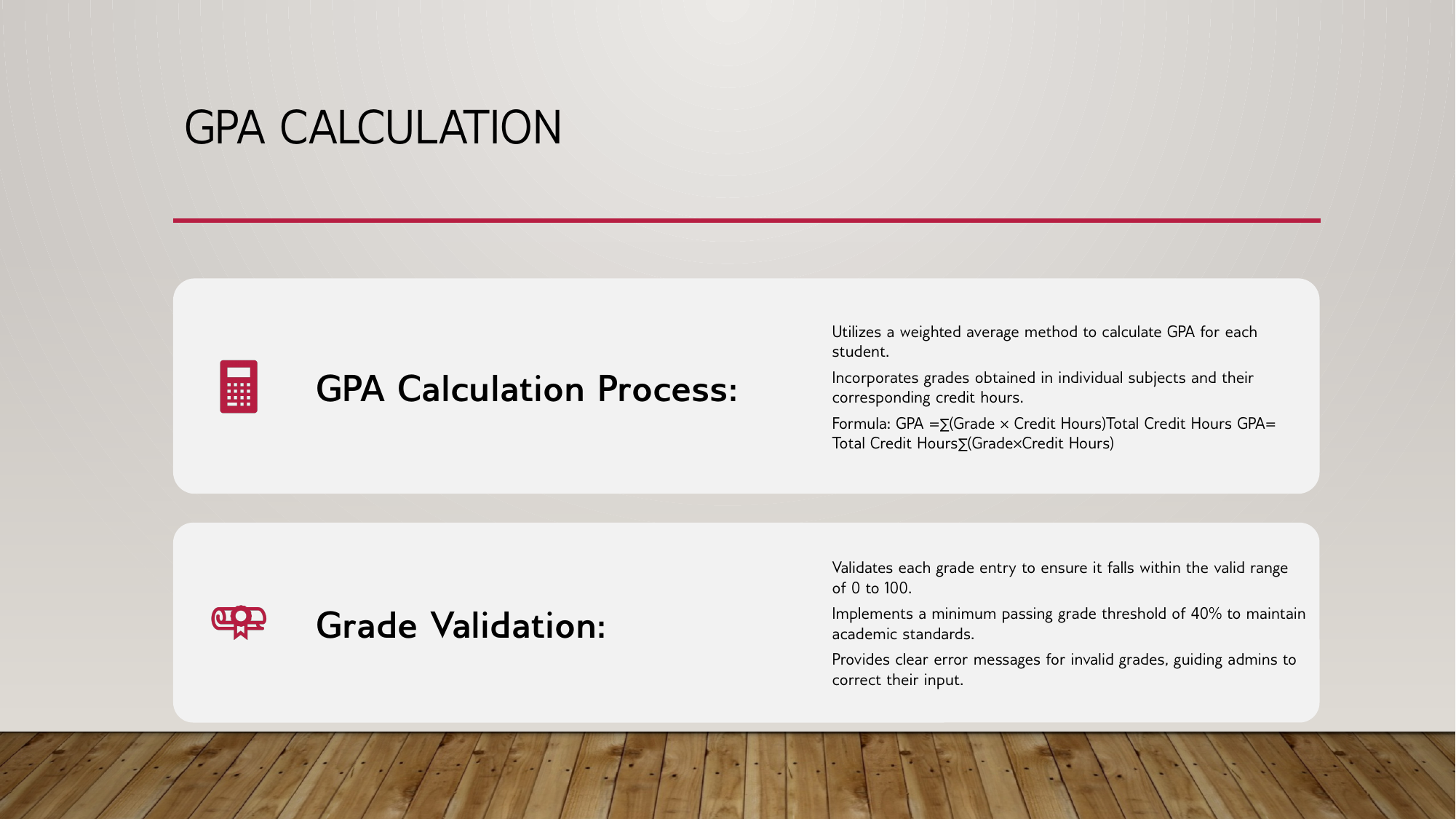

# GPA Calculation
GPA Calculation Process:
Utilizes a weighted average method to calculate GPA for each student.
Incorporates grades obtained in individual subjects and their corresponding credit hours.
Formula: GPA =∑(Grade × Credit Hours)Total Credit Hours GPA= Total Credit Hours∑(Grade×Credit Hours)
Grade Validation:
Validates each grade entry to ensure it falls within the valid range of 0 to 100.
Implements a minimum passing grade threshold of 40% to maintain academic standards.
Provides clear error messages for invalid grades, guiding admins to correct their input.